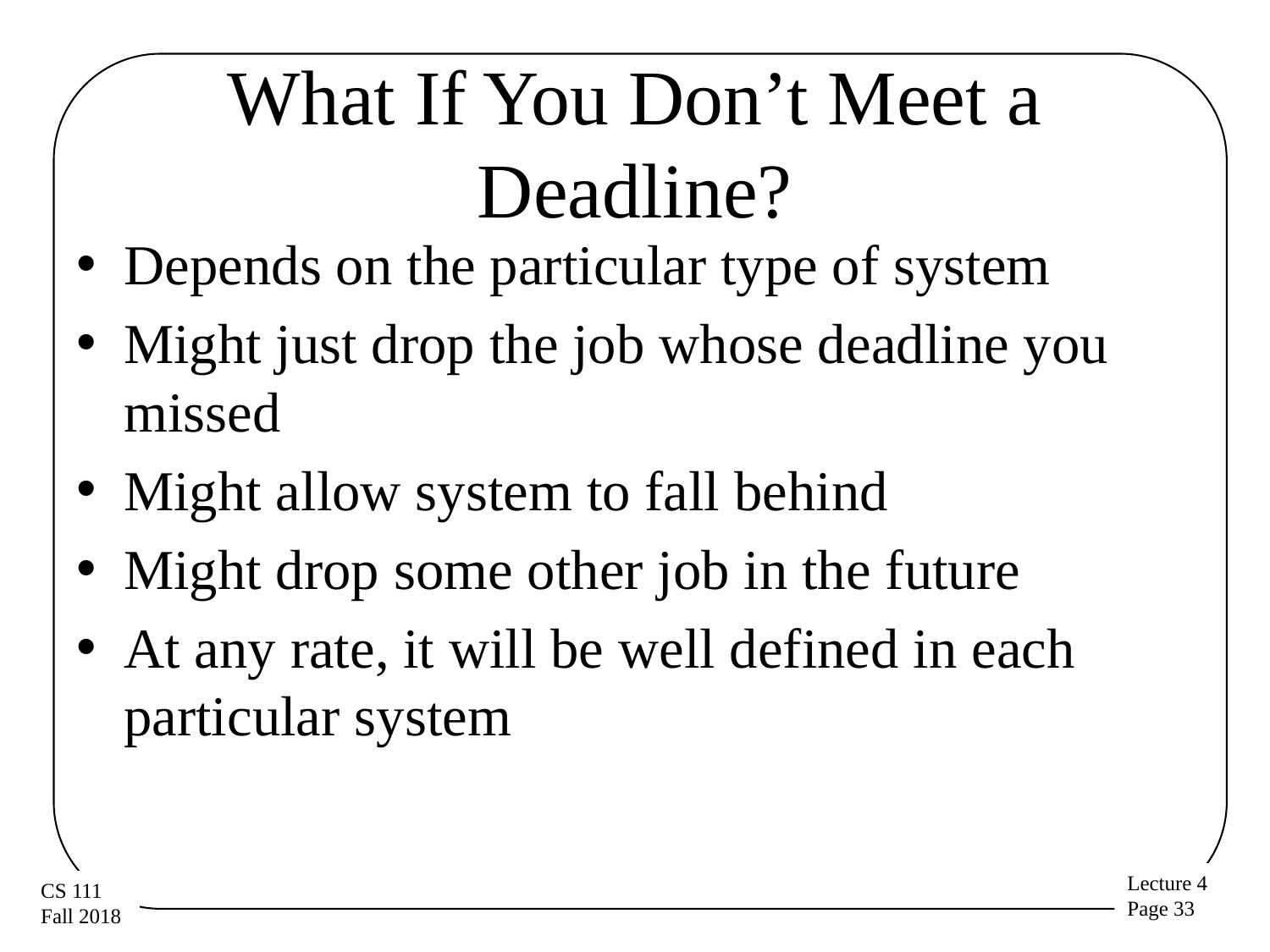

# What If You Don’t Meet a Deadline?
Depends on the particular type of system
Might just drop the job whose deadline you missed
Might allow system to fall behind
Might drop some other job in the future
At any rate, it will be well defined in each particular system